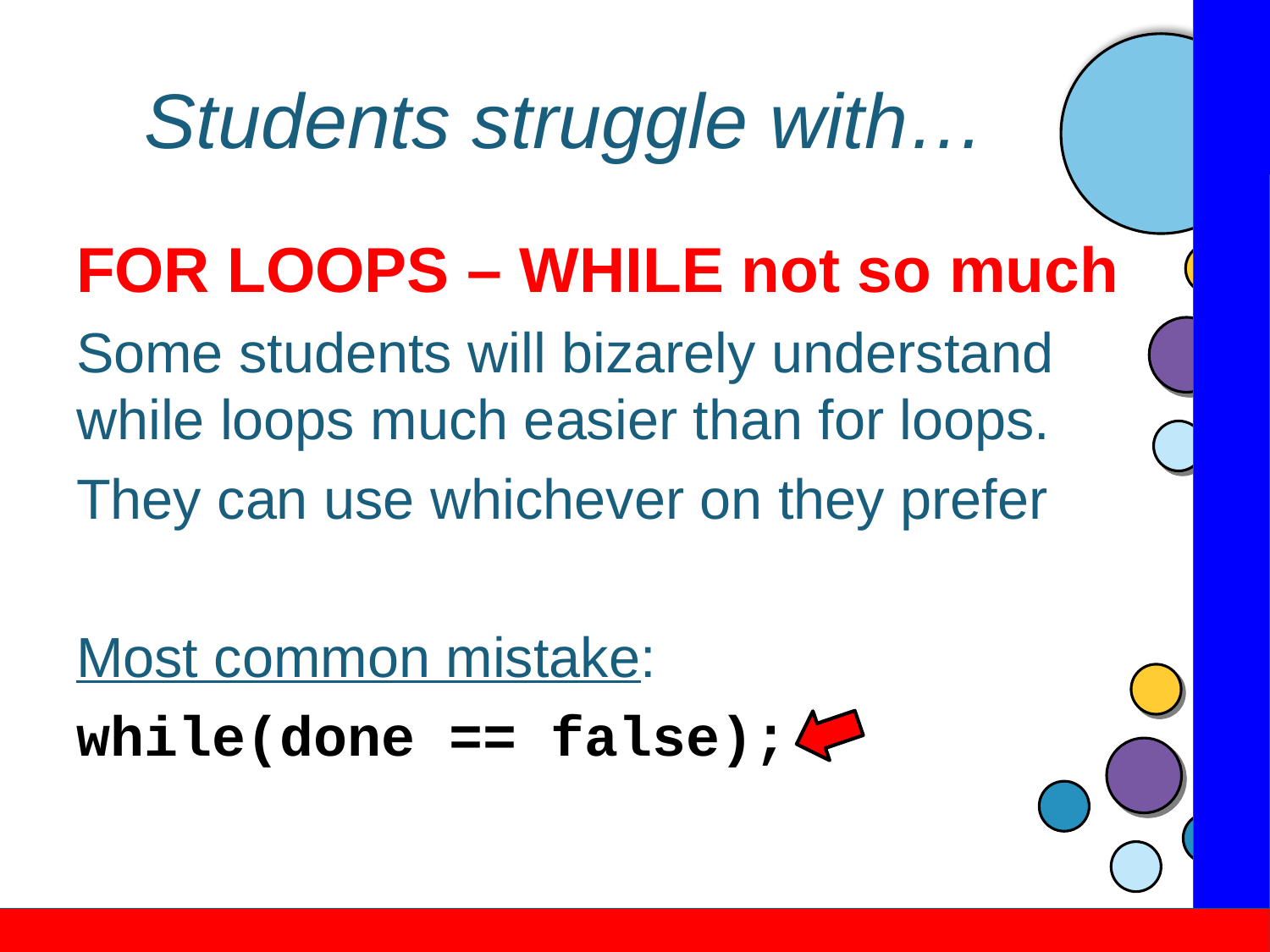

# Students struggle with…
FOR LOOPS – WHILE not so much
Some students will bizarely understand while loops much easier than for loops.
They can use whichever on they prefer

Most common mistake:
while(done == false);